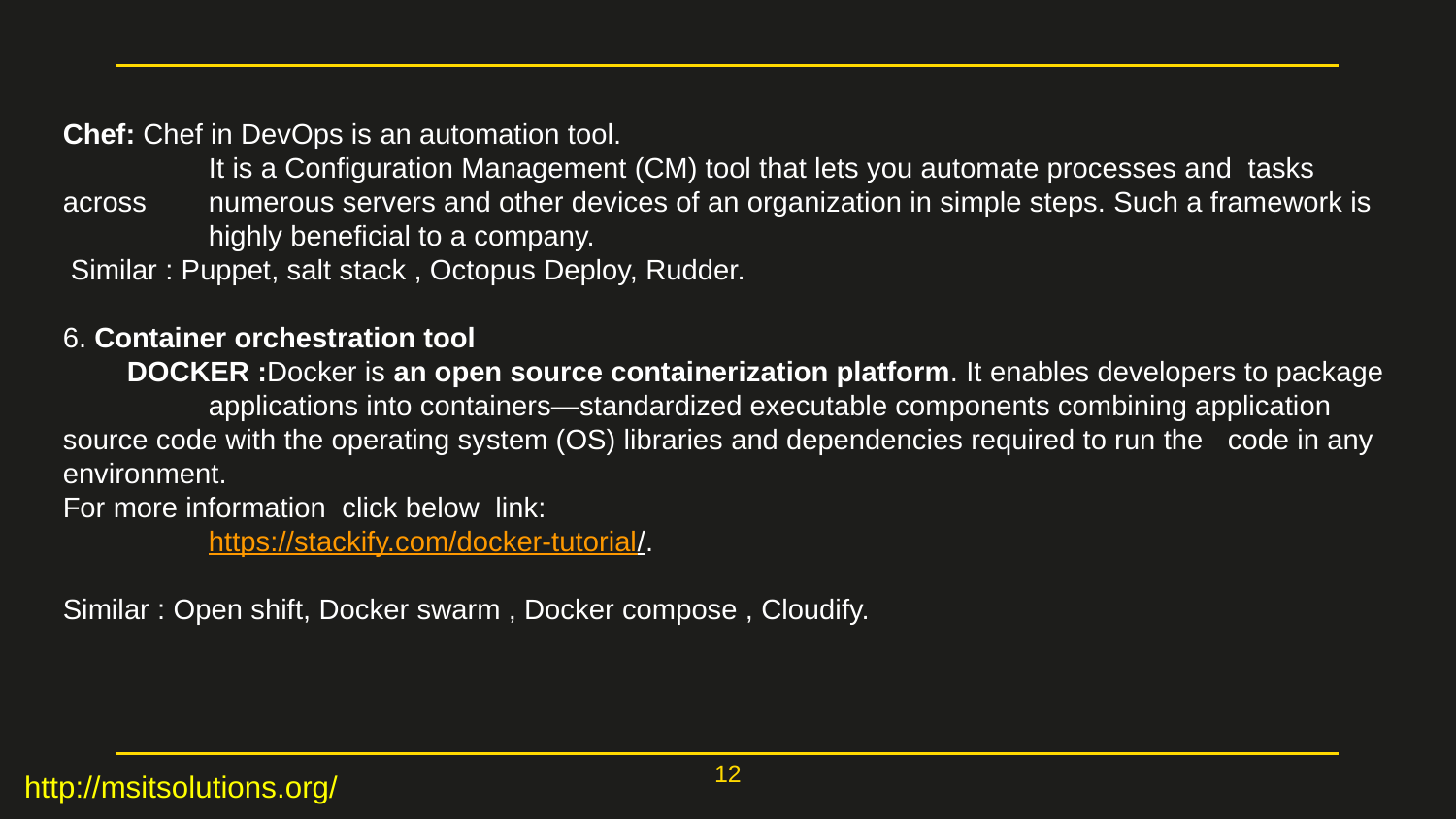

Chef: Chef in DevOps is an automation tool.
         	It is a Configuration Management (CM) tool that lets you automate processes and  tasks across 	numerous servers and other devices of an organization in simple steps. Such a framework is 	highly beneficial to a company.
 Similar : Puppet, salt stack , Octopus Deploy, Rudder.

6. Container orchestration tool
        DOCKER :Docker is an open source containerization platform. It enables developers to package 	applications into containers—standardized executable components combining application 	source code with the operating system (OS) libraries and dependencies required to run the 	code in any environment.
For more information  click below  link:
	https://stackify.com/docker-tutorial/.

Similar : Open shift, Docker swarm , Docker compose , Cloudify.

12
http://msitsolutions.org/